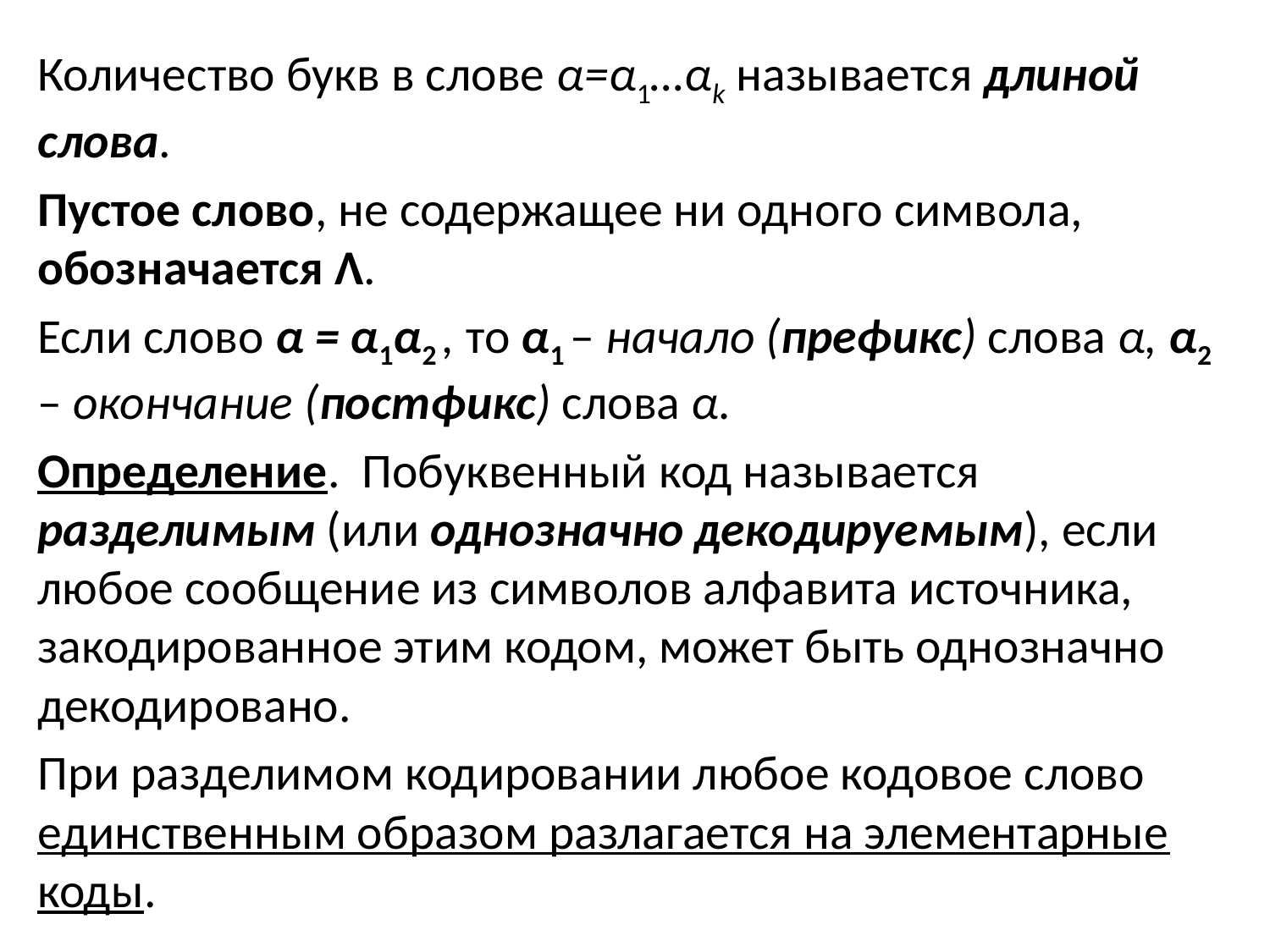

Количество букв в слове α=α1…αk называется длиной слова.
Пустое слово, не содержащее ни одного символа, обозначается Λ.
Если слово α = α1α2 , то α1 – начало (префикс) слова α, α2 – окончание (постфикс) слова α.
Определение.  Побуквенный код называется разделимым (или однозначно декодируемым), если любое сообщение из символов алфавита источника, закодированное этим кодом, может быть однозначно декодировано.
При разделимом кодировании любое кодовое слово единственным образом разлагается на элементарные коды.